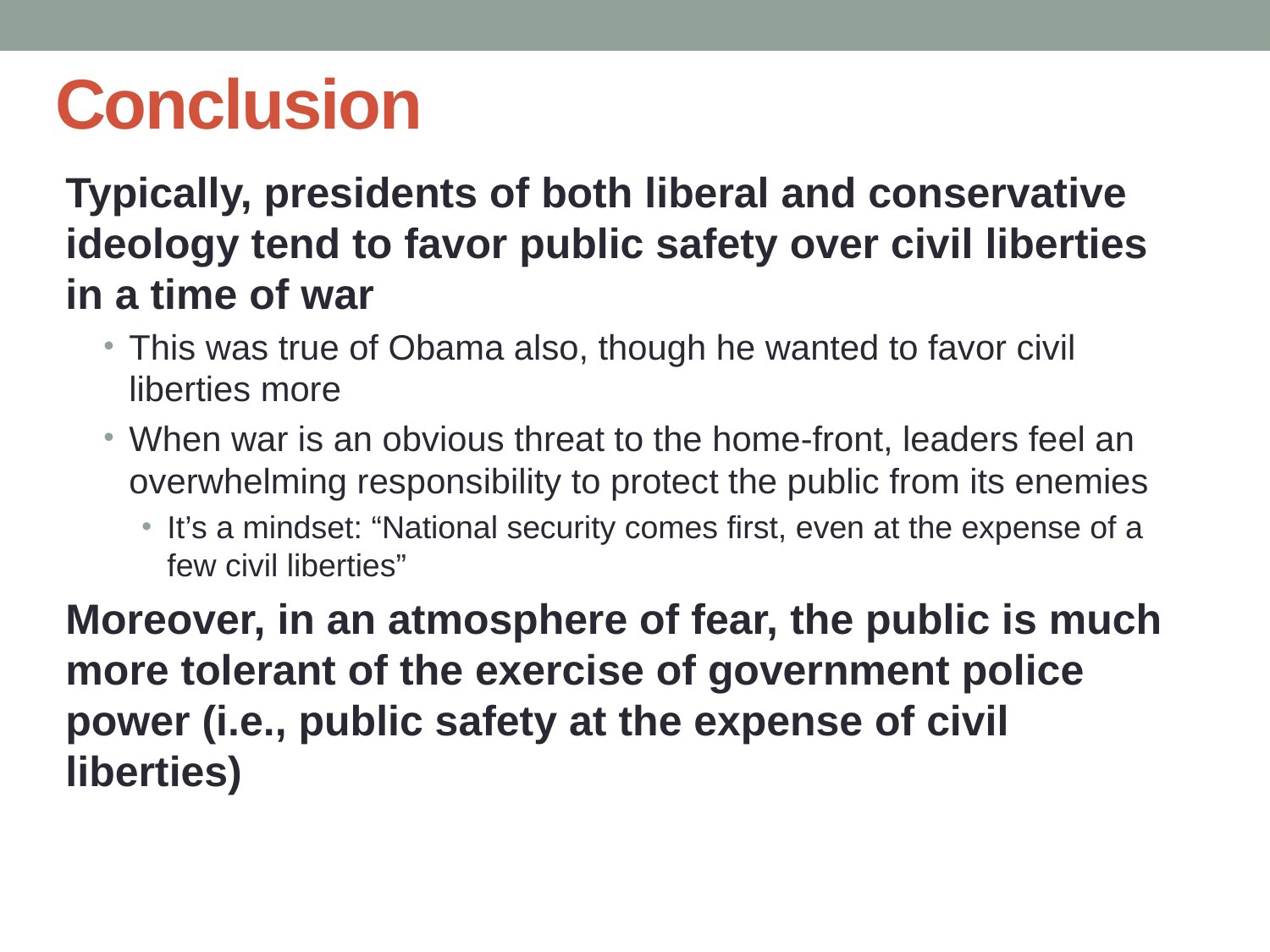

# Conclusion
Typically, presidents of both liberal and conservative ideology tend to favor public safety over civil liberties in a time of war
This was true of Obama also, though he wanted to favor civil liberties more
When war is an obvious threat to the home-front, leaders feel an overwhelming responsibility to protect the public from its enemies
It’s a mindset: “National security comes first, even at the expense of a few civil liberties”
Moreover, in an atmosphere of fear, the public is much more tolerant of the exercise of government police power (i.e., public safety at the expense of civil liberties)